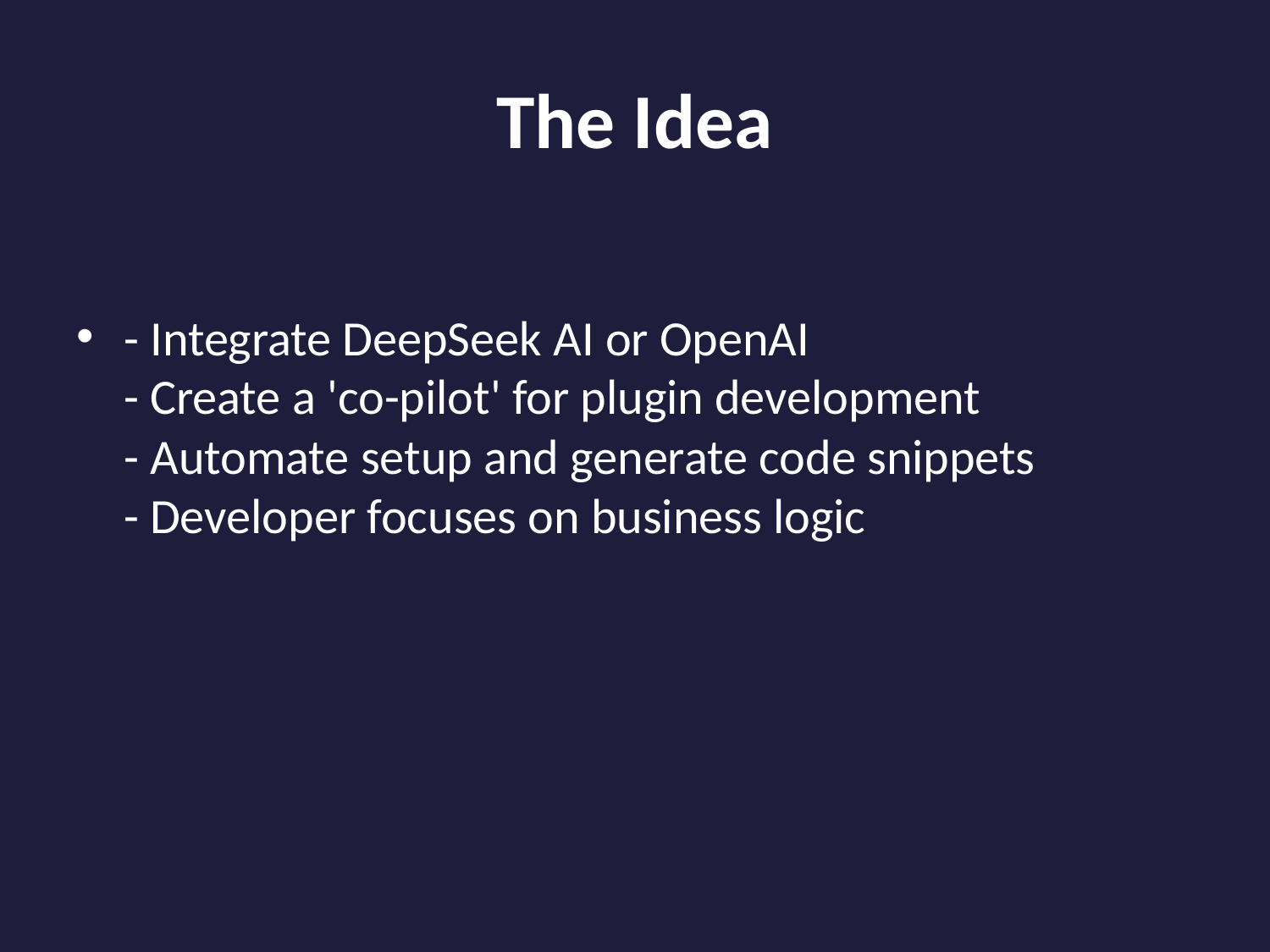

# The Idea

- Integrate DeepSeek AI or OpenAI
- Create a 'co-pilot' for plugin development
- Automate setup and generate code snippets
- Developer focuses on business logic